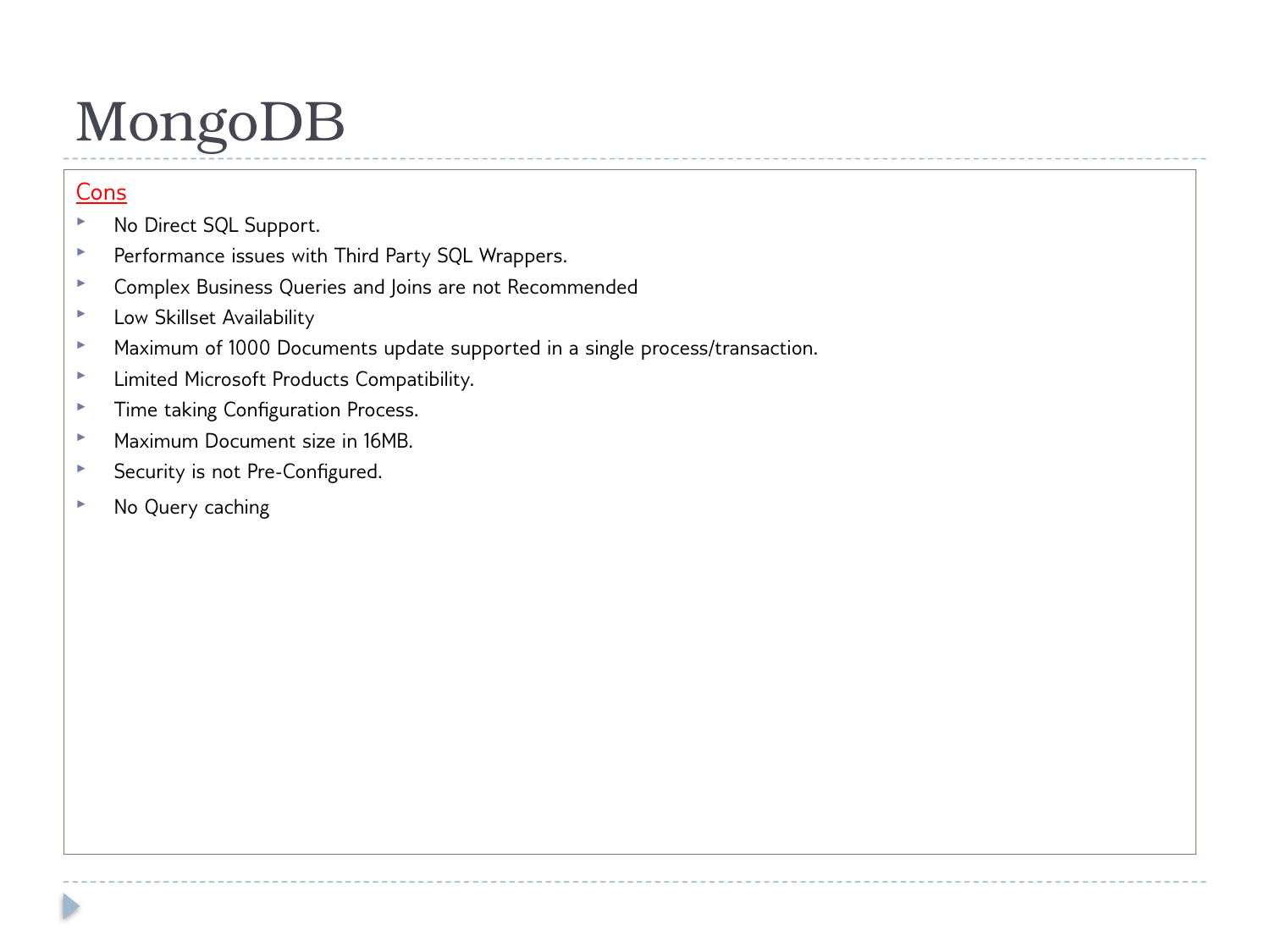

# MongoDB
Cons
No Direct SQL Support.
Performance issues with Third Party SQL Wrappers.
Complex Business Queries and Joins are not Recommended
Low Skillset Availability
Maximum of 1000 Documents update supported in a single process/transaction.
Limited Microsoft Products Compatibility.
Time taking Configuration Process.
Maximum Document size in 16MB.
Security is not Pre-Configured.
No Query caching